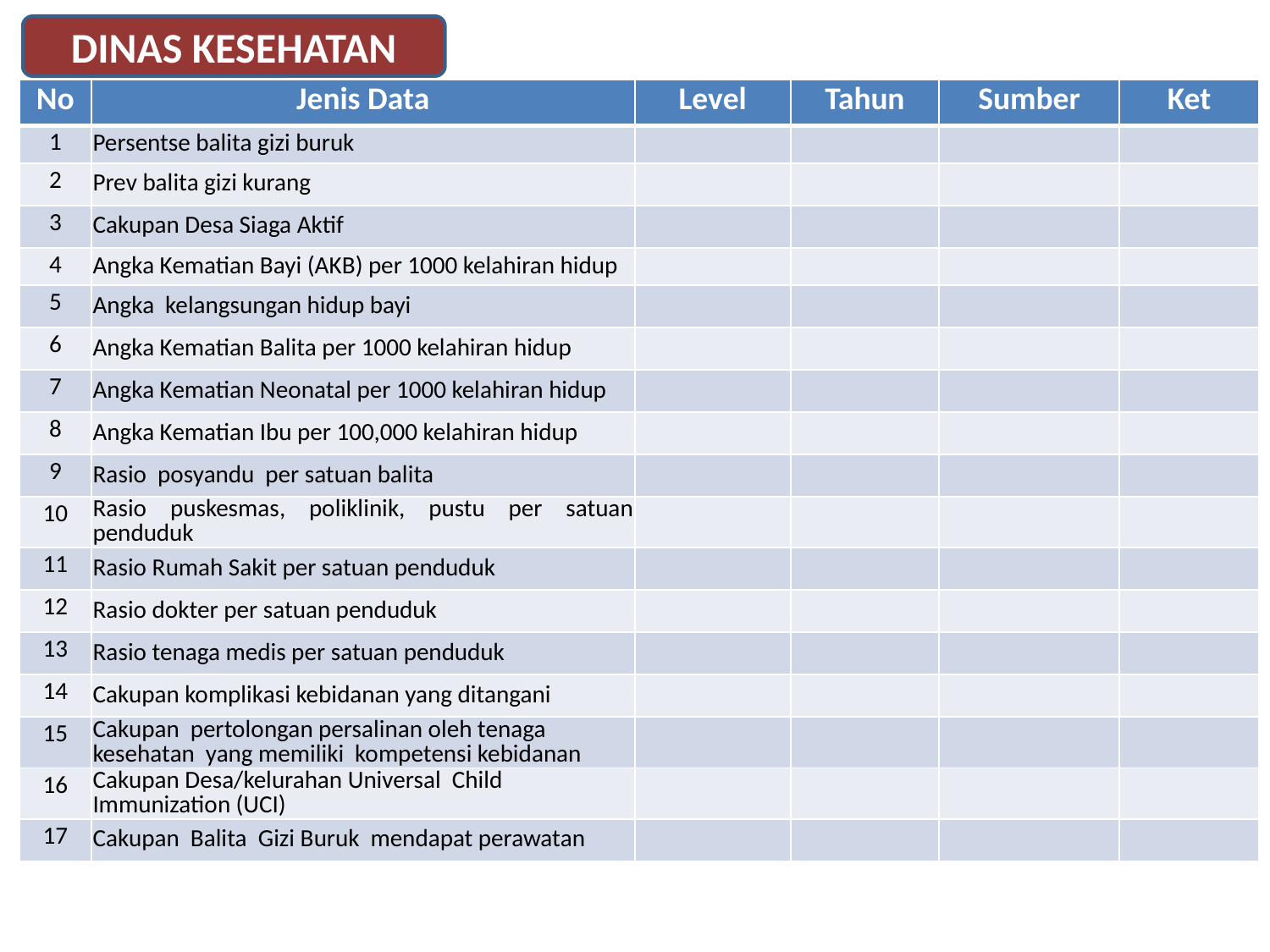

DINAS KESEHATAN
| No | Jenis Data | Level | Tahun | Sumber | Ket |
| --- | --- | --- | --- | --- | --- |
| 1 | Persentse balita gizi buruk |  |  |  |  |
| 2 | Prev balita gizi kurang |  |  |  |  |
| 3 | Cakupan Desa Siaga Aktif |  |  |  |  |
| 4 | Angka Kematian Bayi (AKB) per 1000 kelahiran hidup |  |  |  |  |
| 5 | Angka kelangsungan hidup bayi |  |  |  |  |
| 6 | Angka Kematian Balita per 1000 kelahiran hidup |  |  |  |  |
| 7 | Angka Kematian Neonatal per 1000 kelahiran hidup |  |  |  |  |
| 8 | Angka Kematian Ibu per 100,000 kelahiran hidup |  |  |  |  |
| 9 | Rasio posyandu per satuan balita |  |  |  |  |
| 10 | Rasio puskesmas, poliklinik, pustu per satuan penduduk |  |  |  |  |
| 11 | Rasio Rumah Sakit per satuan penduduk |  |  |  |  |
| 12 | Rasio dokter per satuan penduduk |  |  |  |  |
| 13 | Rasio tenaga medis per satuan penduduk |  |  |  |  |
| 14 | Cakupan komplikasi kebidanan yang ditangani |  |  |  |  |
| 15 | Cakupan pertolongan persalinan oleh tenaga kesehatan yang memiliki kompetensi kebidanan |  |  |  |  |
| 16 | Cakupan Desa/kelurahan Universal Child Immunization (UCI) |  |  |  |  |
| 17 | Cakupan Balita Gizi Buruk mendapat perawatan |  |  |  |  |